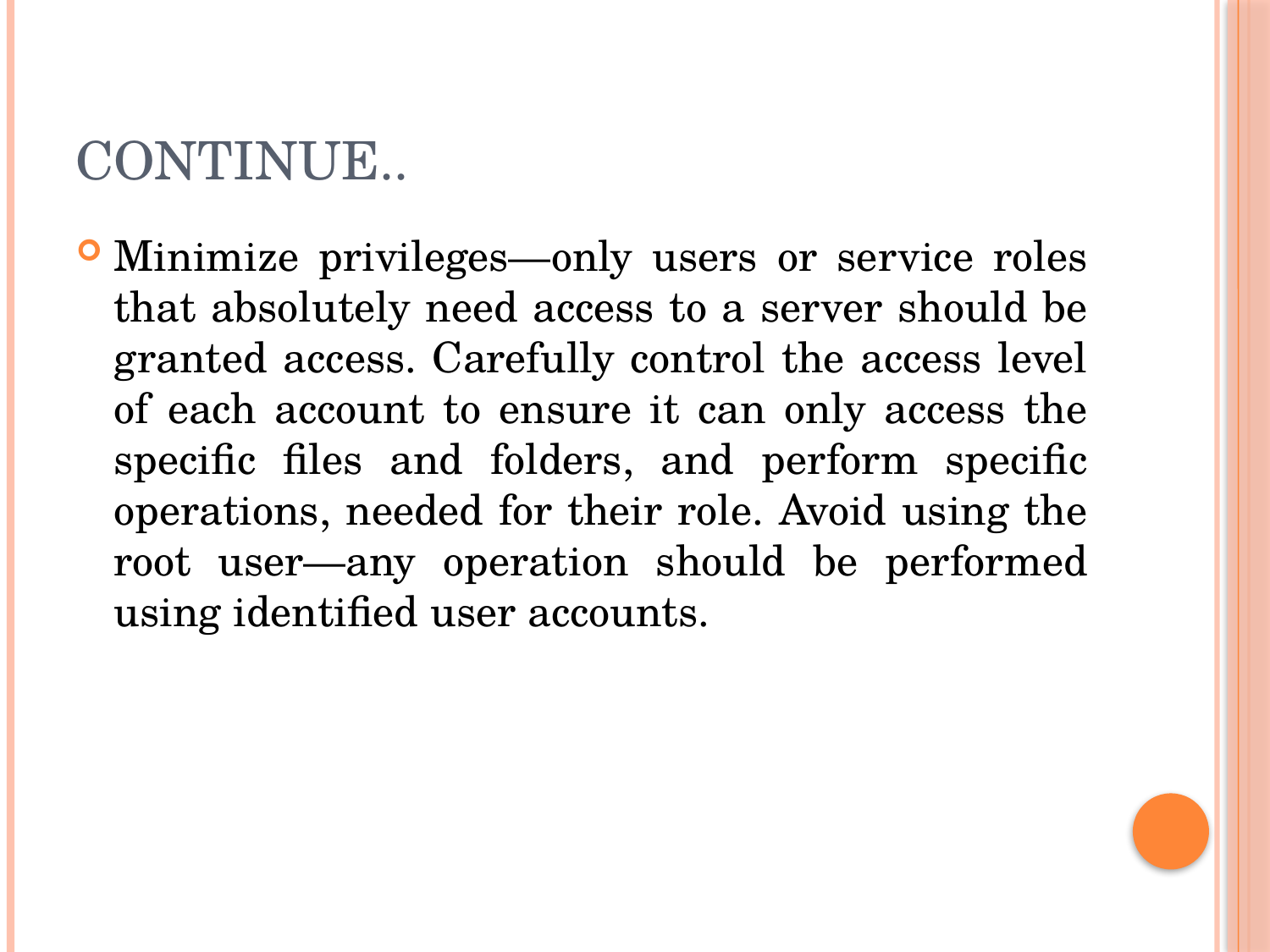

# Continue..
Minimize privileges—only users or service roles that absolutely need access to a server should be granted access. Carefully control the access level of each account to ensure it can only access the specific files and folders, and perform specific operations, needed for their role. Avoid using the root user—any operation should be performed using identified user accounts.